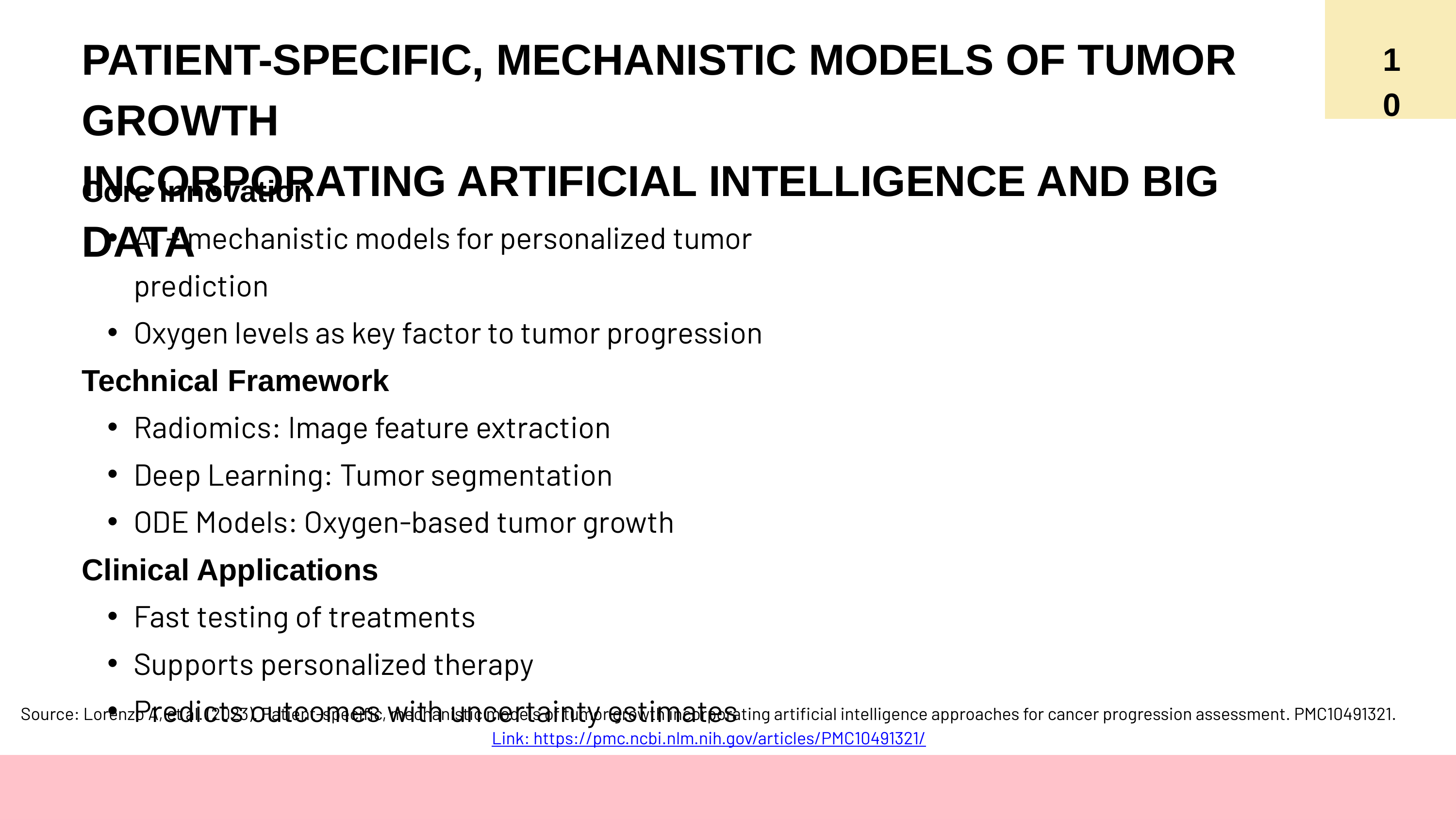

7
09
PATIENT-SPECIFIC, MECHANISTIC MODELS OF TUMOR GROWTH
INCORPORATING ARTIFICIAL INTELLIGENCE AND BIG DATA
10

Core Innovation
AI + mechanistic models for personalized tumor prediction
Oxygen levels as key factor to tumor progression
Technical Framework
Radiomics: Image feature extraction
Deep Learning: Tumor segmentation
ODE Models: Oxygen-based tumor growth
Clinical Applications
Fast testing of treatments
Supports personalized therapy
Predicts outcomes with uncertainty estimates

Source: Lorenzo A, et al. (2023). Patient-specific, mechanistic models of tumor growth incorporating artificial intelligence approaches for cancer progression assessment. PMC10491321.
Link: https://pmc.ncbi.nlm.nih.gov/articles/PMC10491321/